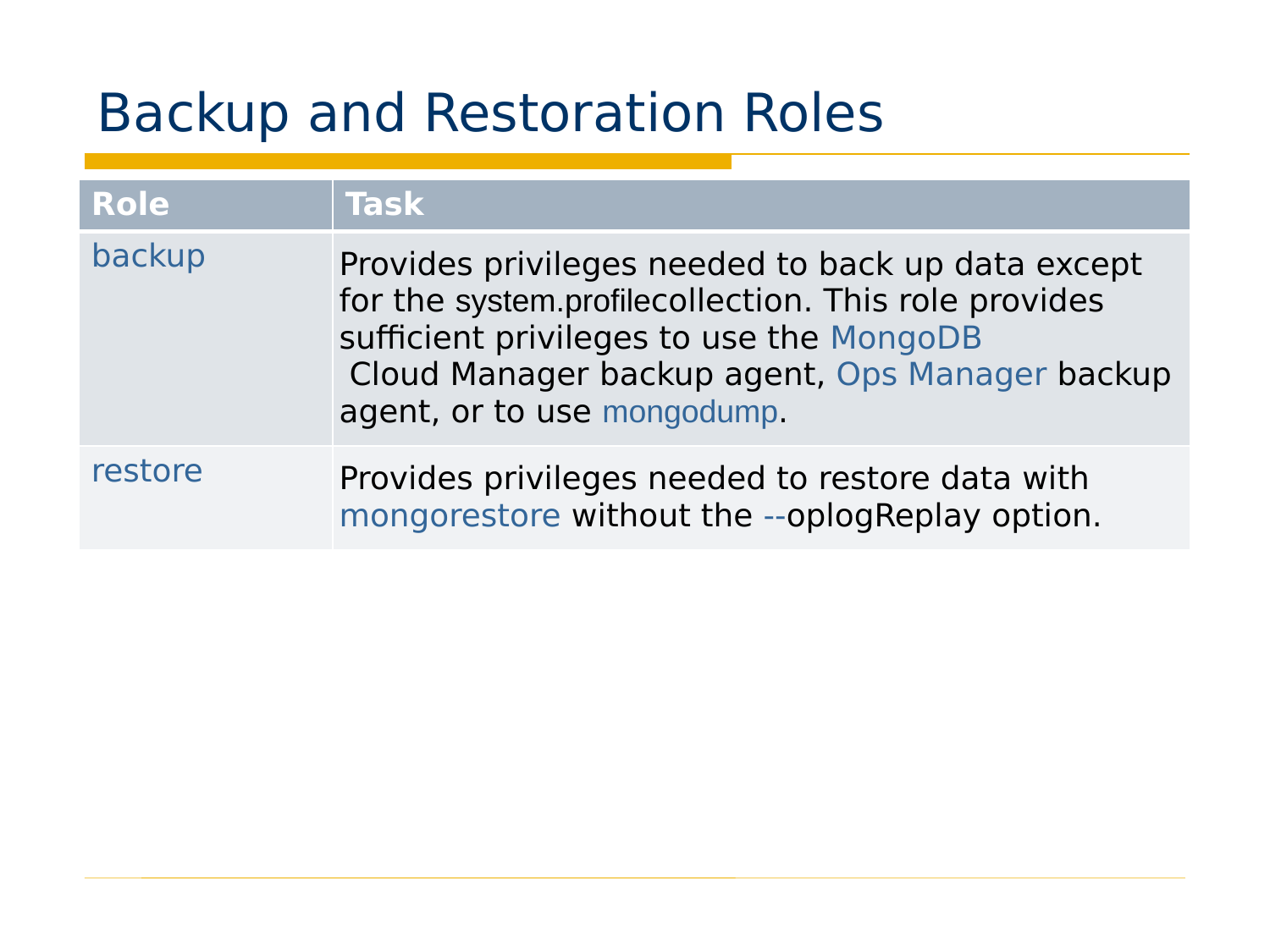

# Backup and Restoration Roles
| Role | Task |
| --- | --- |
| backup | Provides privileges needed to back up data except for the system.profilecollection. This role provides sufficient privileges to use the MongoDB Cloud Manager backup agent, Ops Manager backup agent, or to use mongodump. |
| restore | Provides privileges needed to restore data with mongorestore without the --oplogReplay option. |